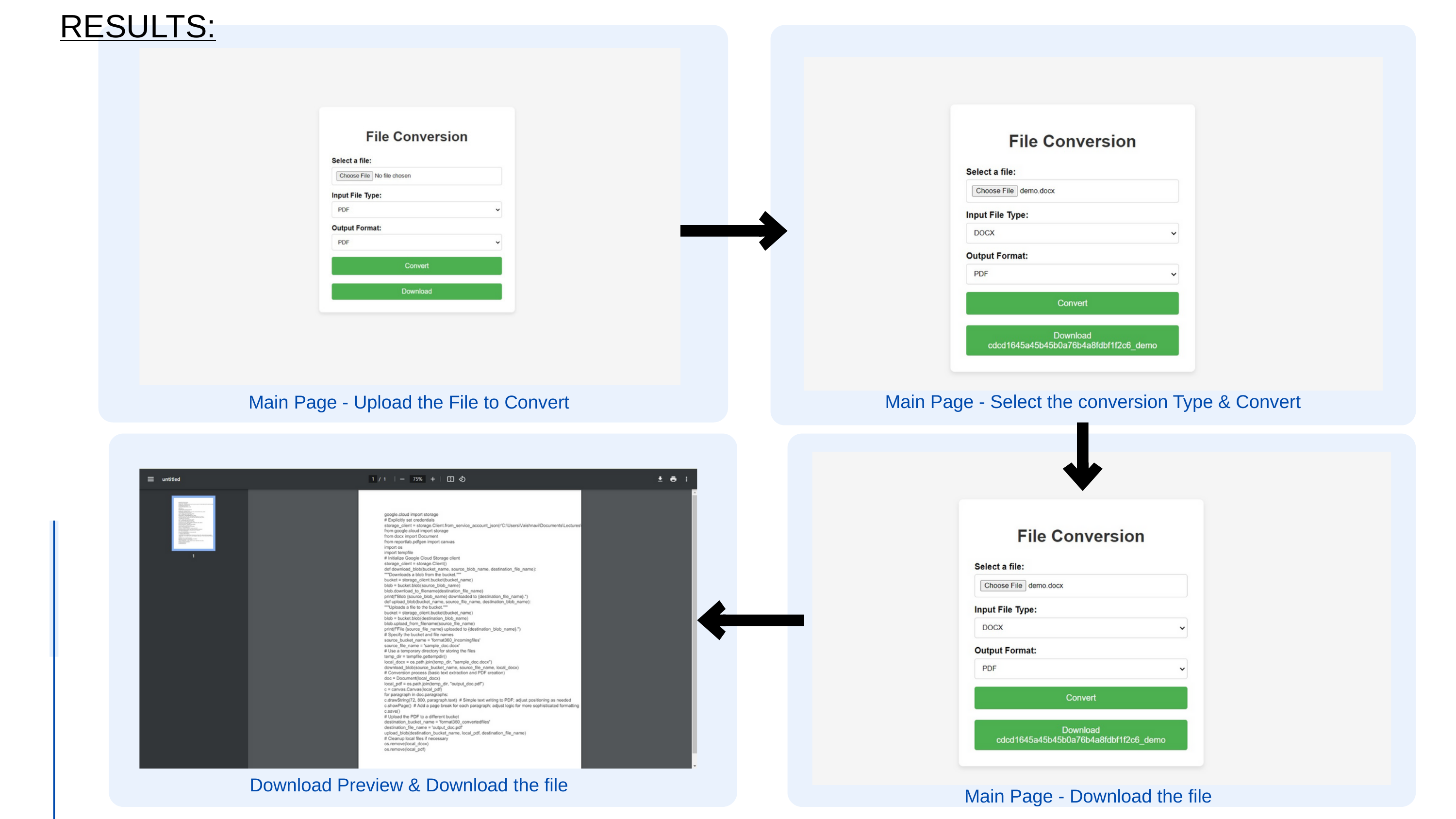

RESULTS:

Main Page - Select the conversion Type & Convert
Main Page - Upload the File to Convert

Download Preview & Download the file
Main Page - Download the file